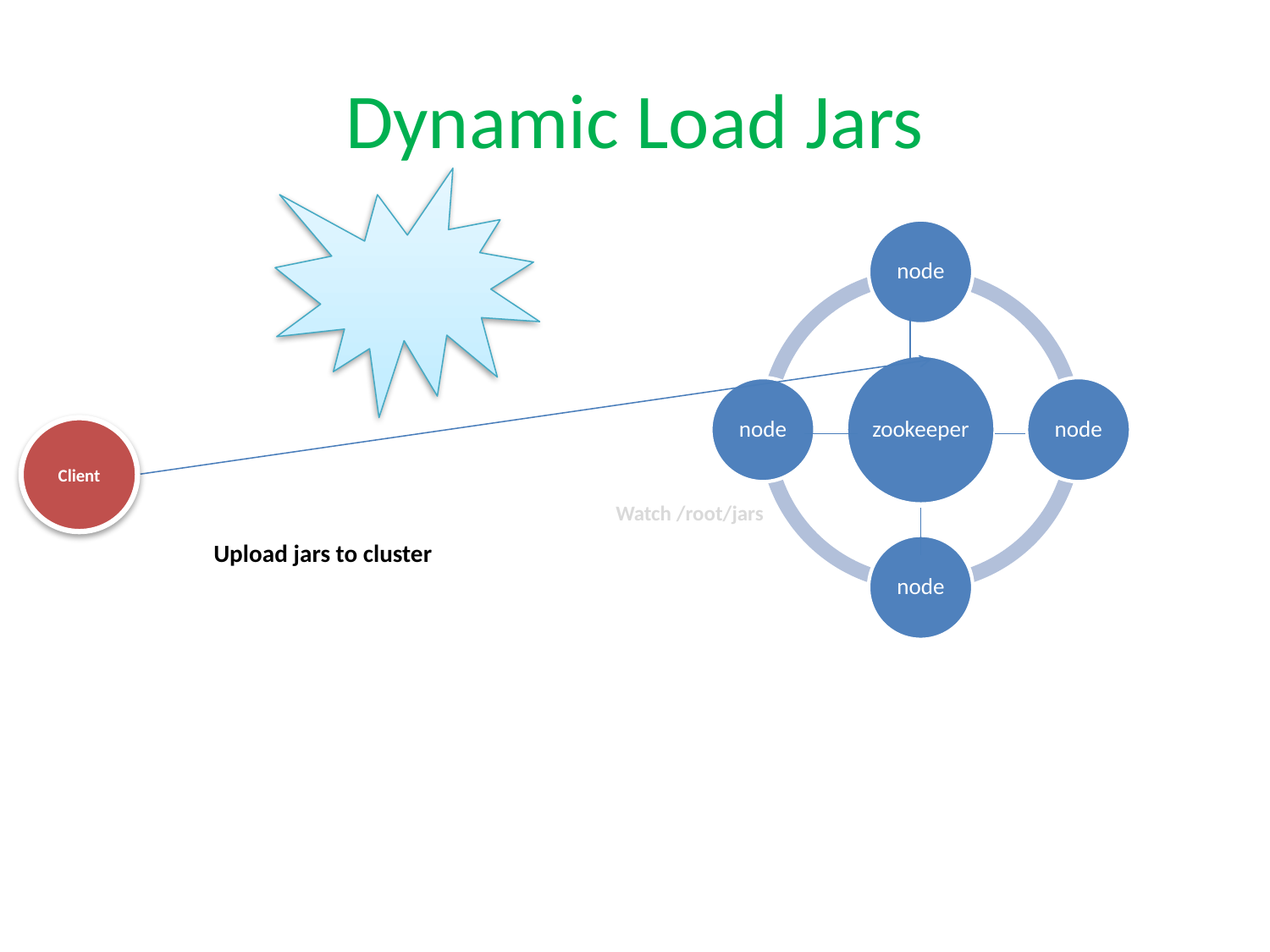

# Dynamic Load Jars

zookeeper
node
node
node
node
Client
Watch /root/jars
Upload jars to cluster